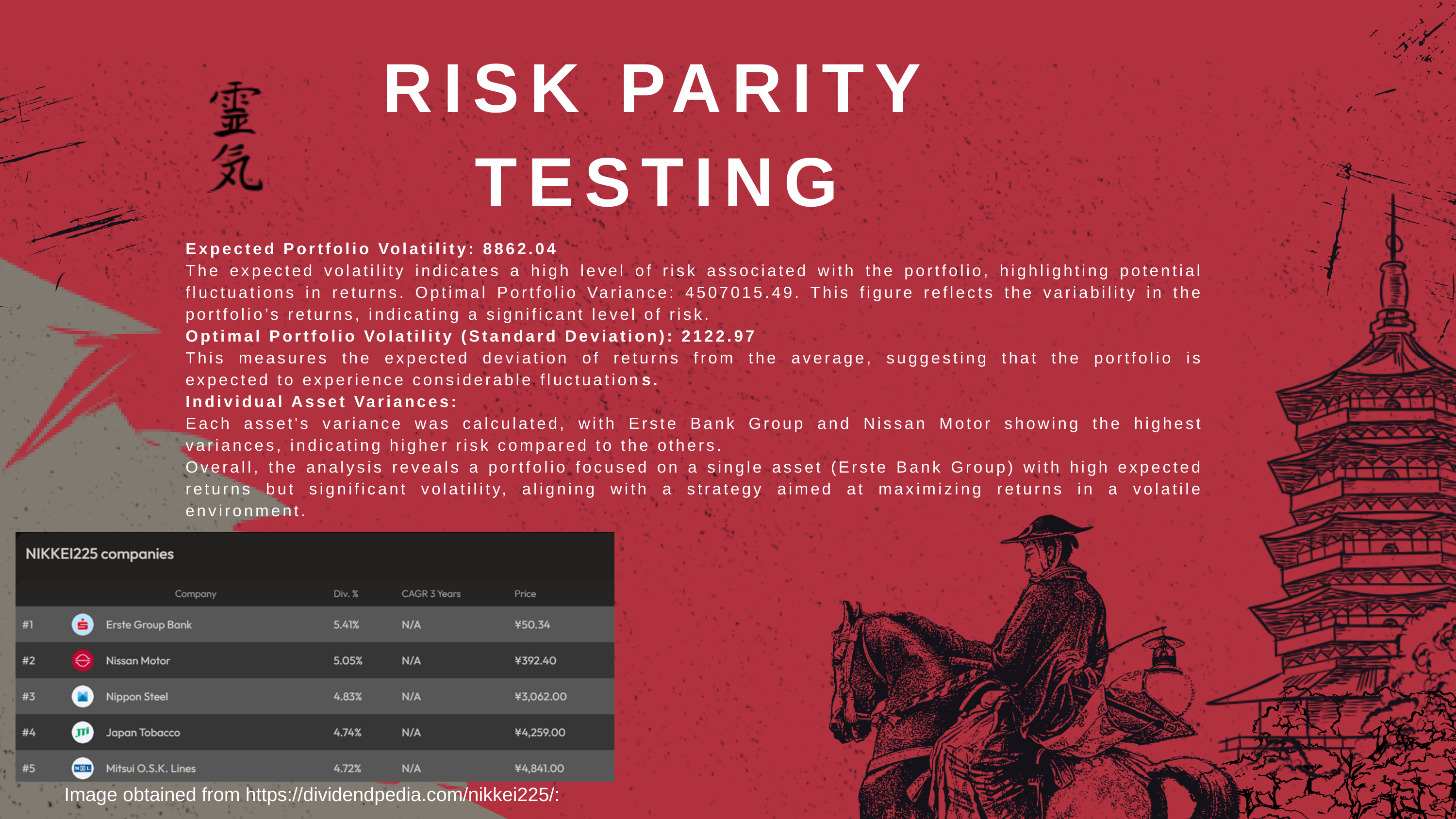

RISK PARITY TESTING

Expected Portfolio Volatility: 8862.04
The expected volatility indicates a high level of risk associated with the portfolio, highlighting potential fluctuations in returns. Optimal Portfolio Variance: 4507015.49. This figure reflects the variability in the portfolio’s returns, indicating a significant level of risk.
Optimal Portfolio Volatility (Standard Deviation): 2122.97
This measures the expected deviation of returns from the average, suggesting that the portfolio is expected to experience considerable fluctuations.
Individual Asset Variances:
Each asset's variance was calculated, with Erste Bank Group and Nissan Motor showing the highest variances, indicating higher risk compared to the others.
Overall, the analysis reveals a portfolio focused on a single asset (Erste Bank Group) with high expected returns but significant volatility, aligning with a strategy aimed at maximizing returns in a volatile environment.

Image obtained from https://dividendpedia.com/nikkei225/: